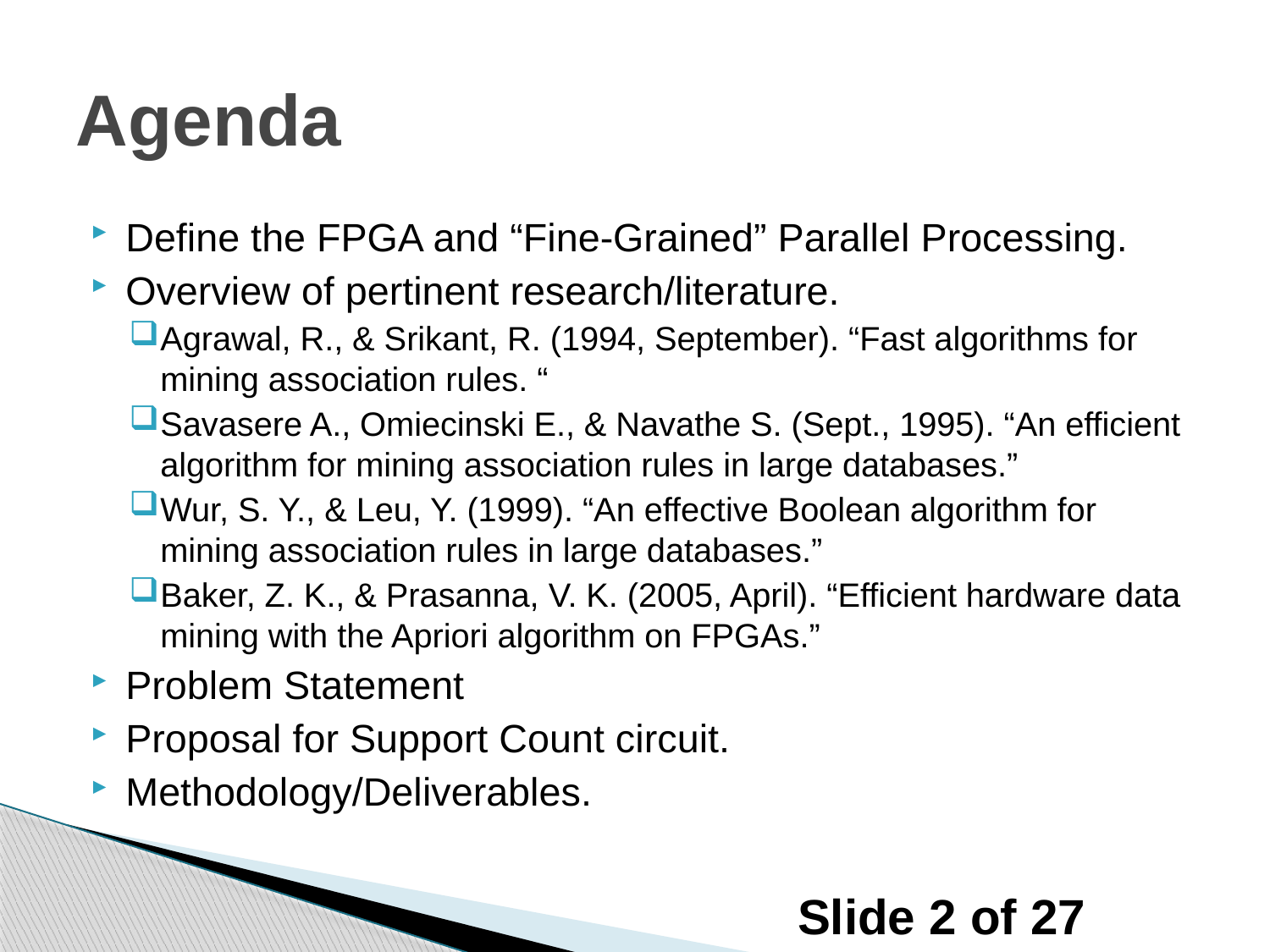

# Agenda
Define the FPGA and “Fine-Grained” Parallel Processing.
Overview of pertinent research/literature.
Agrawal, R., & Srikant, R. (1994, September). “Fast algorithms for mining association rules. “
Savasere A., Omiecinski E., & Navathe S. (Sept., 1995). “An efficient algorithm for mining association rules in large databases.”
Wur, S. Y., & Leu, Y. (1999). “An effective Boolean algorithm for mining association rules in large databases.”
Baker, Z. K., & Prasanna, V. K. (2005, April). “Efficient hardware data mining with the Apriori algorithm on FPGAs.”
Problem Statement
Proposal for Support Count circuit.
Methodology/Deliverables.